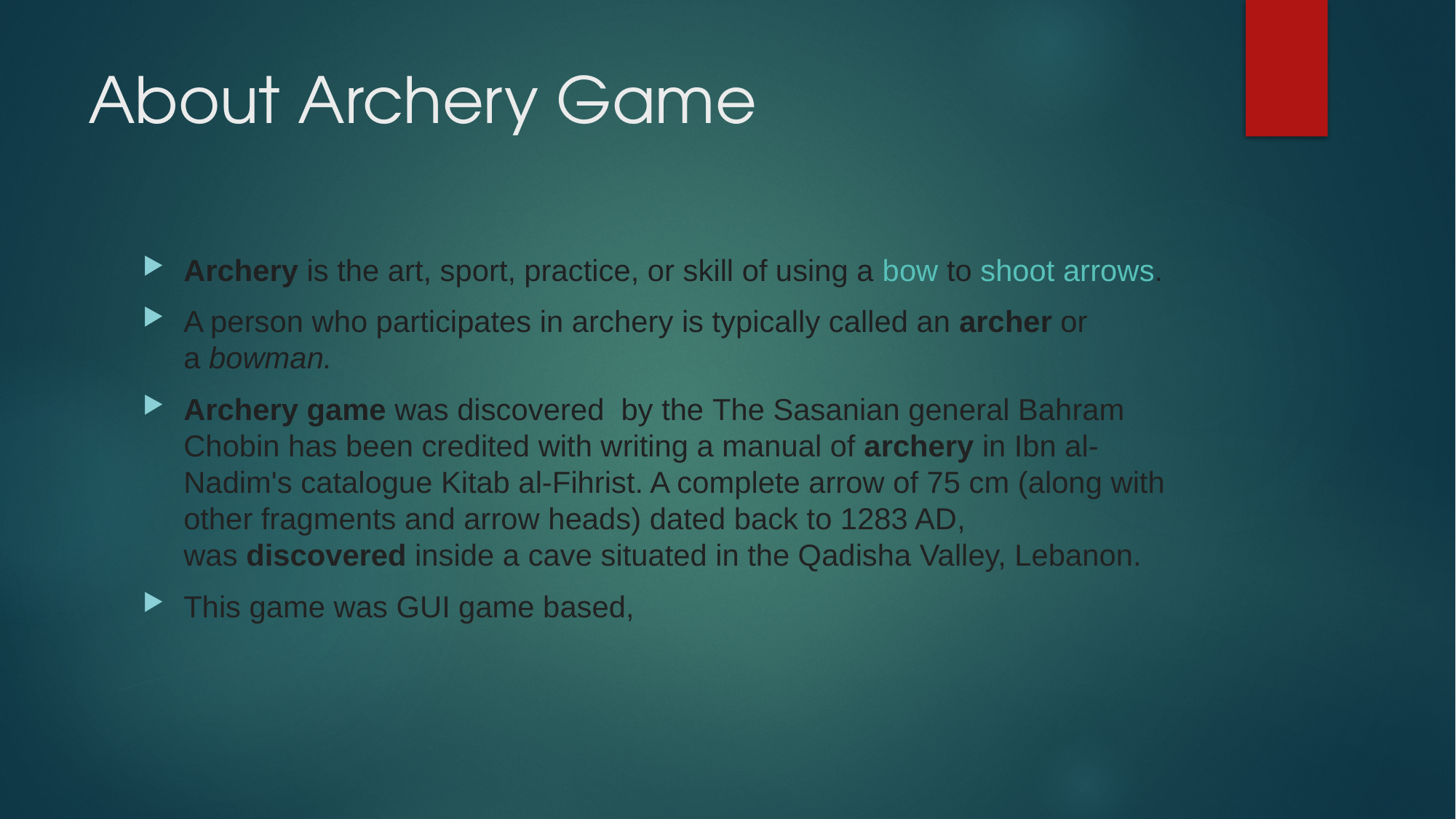

# About Archery Game
Archery is the art, sport, practice, or skill of using a bow to shoot arrows.
A person who participates in archery is typically called an archer or a bowman.
Archery game was discovered  by the The Sasanian general Bahram Chobin has been credited with writing a manual of archery in Ibn al-Nadim's catalogue Kitab al-Fihrist. A complete arrow of 75 cm (along with other fragments and arrow heads) dated back to 1283 AD, was discovered inside a cave situated in the Qadisha Valley, Lebanon.
This game was GUI game based,